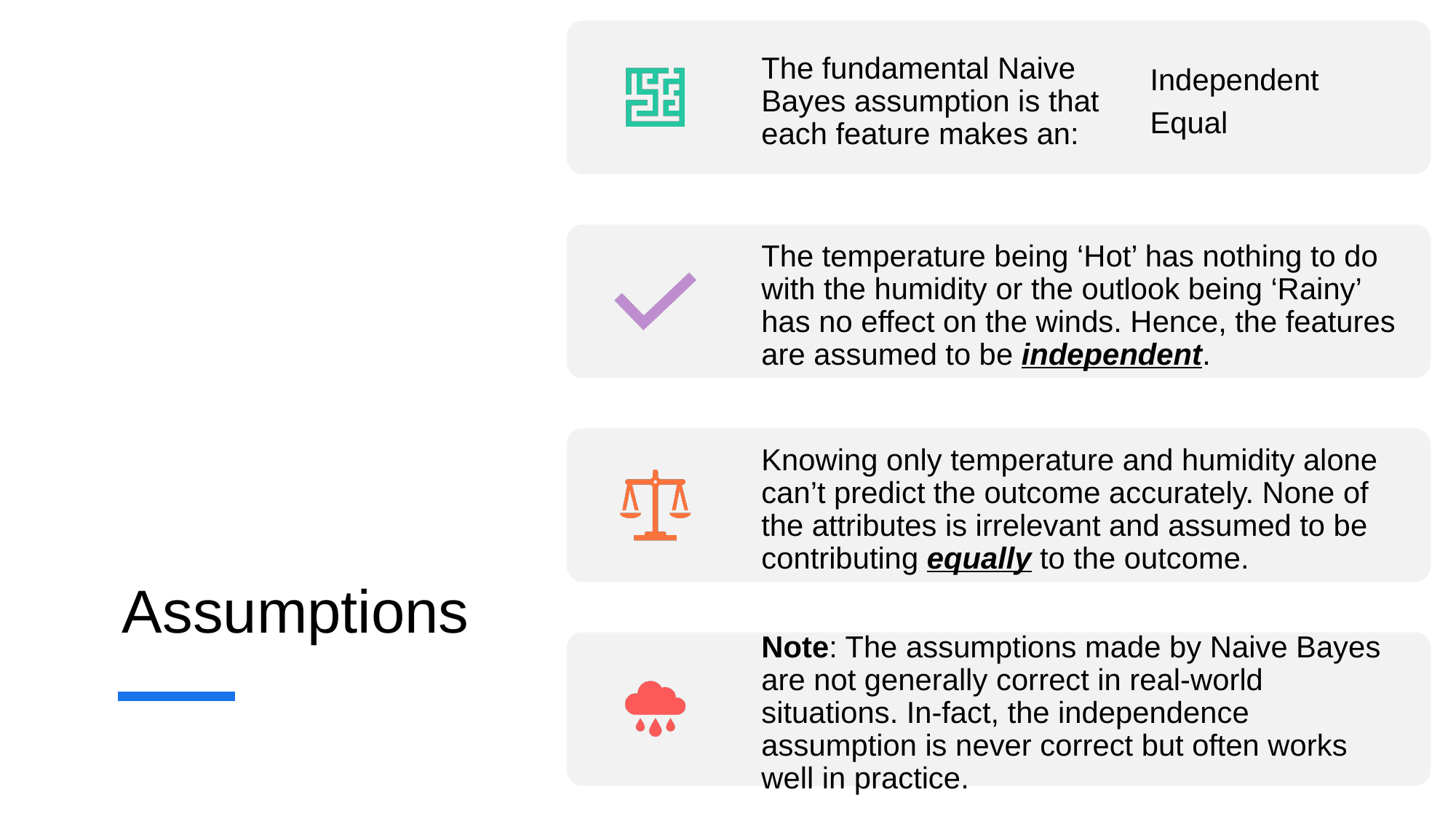

The fundamental Naive Bayes assumption is that each feature makes an:
Independent
Equal
The temperature being ‘Hot’ has nothing to do with the humidity or the outlook being ‘Rainy’ has no effect on the winds. Hence, the features are assumed to be independent.
Knowing only temperature and humidity alone can’t predict the outcome accurately. None of the attributes is irrelevant and assumed to be contributing equally to the outcome.
Note: The assumptions made by Naive Bayes are not generally correct in real-world situations. In-fact, the independence assumption is never correct but often works well in practice.
# Assumptions